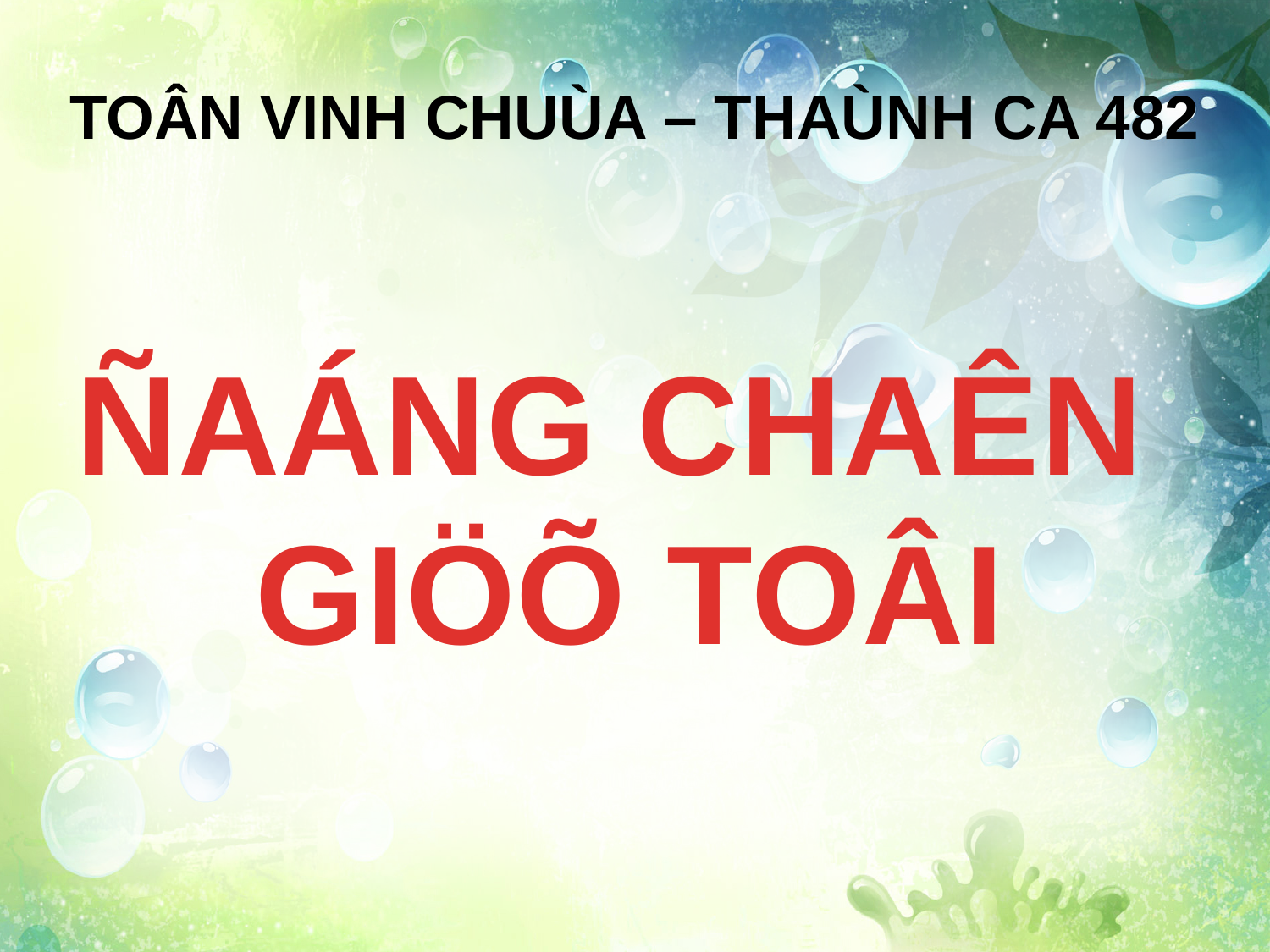

TOÂN VINH CHUÙA – THAÙNH CA 482
ÑAÁNG CHAÊN
GIÖÕ TOÂI